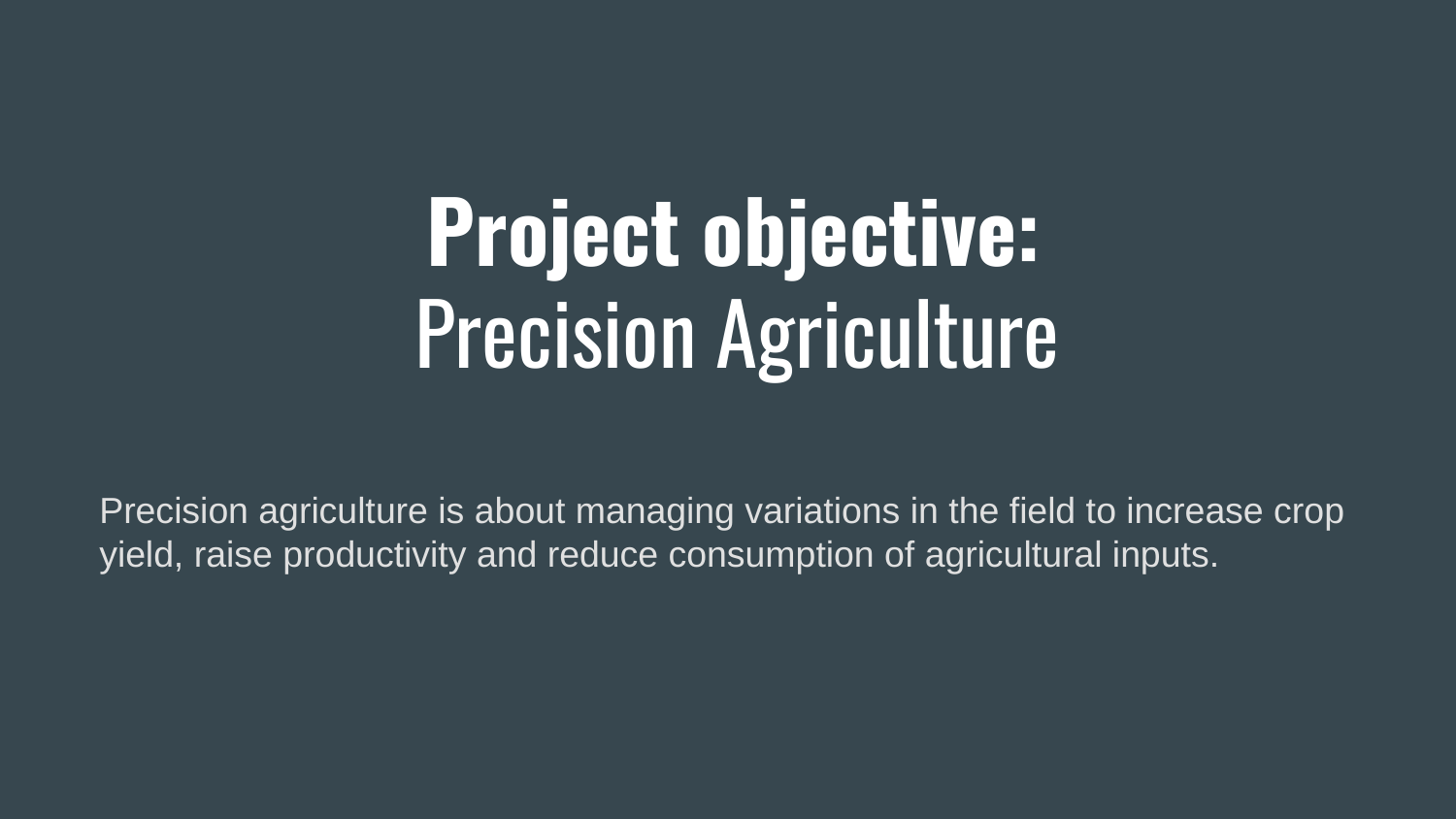

# Project objective:
     Precision Agriculture

Precision agriculture is about managing variations in the field to increase crop yield, raise productivity and reduce consumption of agricultural inputs.